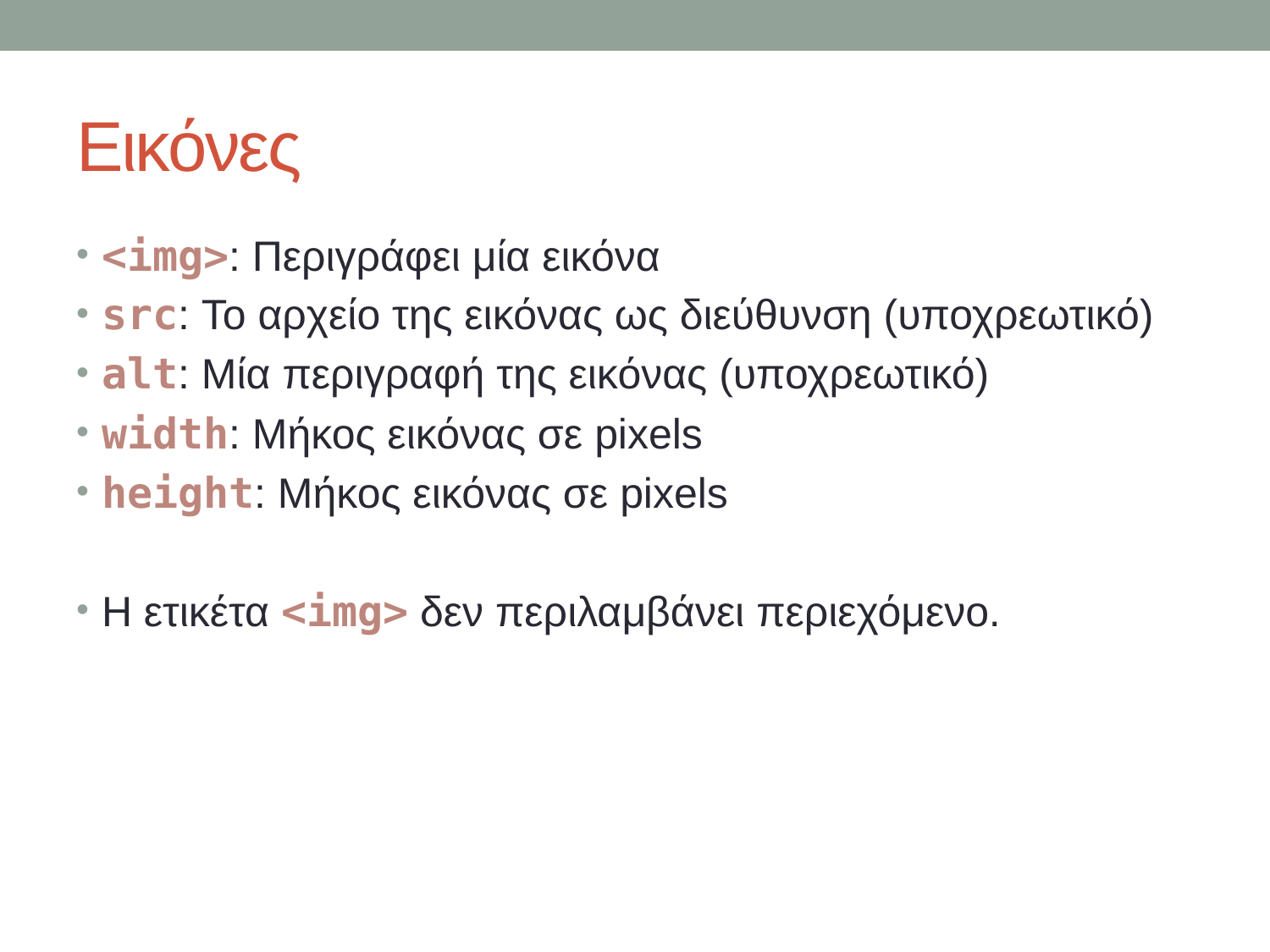

# Εικόνες
<img>: Περιγράφει μία εικόνα
src: Το αρχείο της εικόνας ως διεύθυνση (υποχρεωτικό)
alt: Μία περιγραφή της εικόνας (υποχρεωτικό)
width: Μήκος εικόνας σε pixels
height: Μήκος εικόνας σε pixels

Η ετικέτα <img> δεν περιλαμβάνει περιεχόμενο.